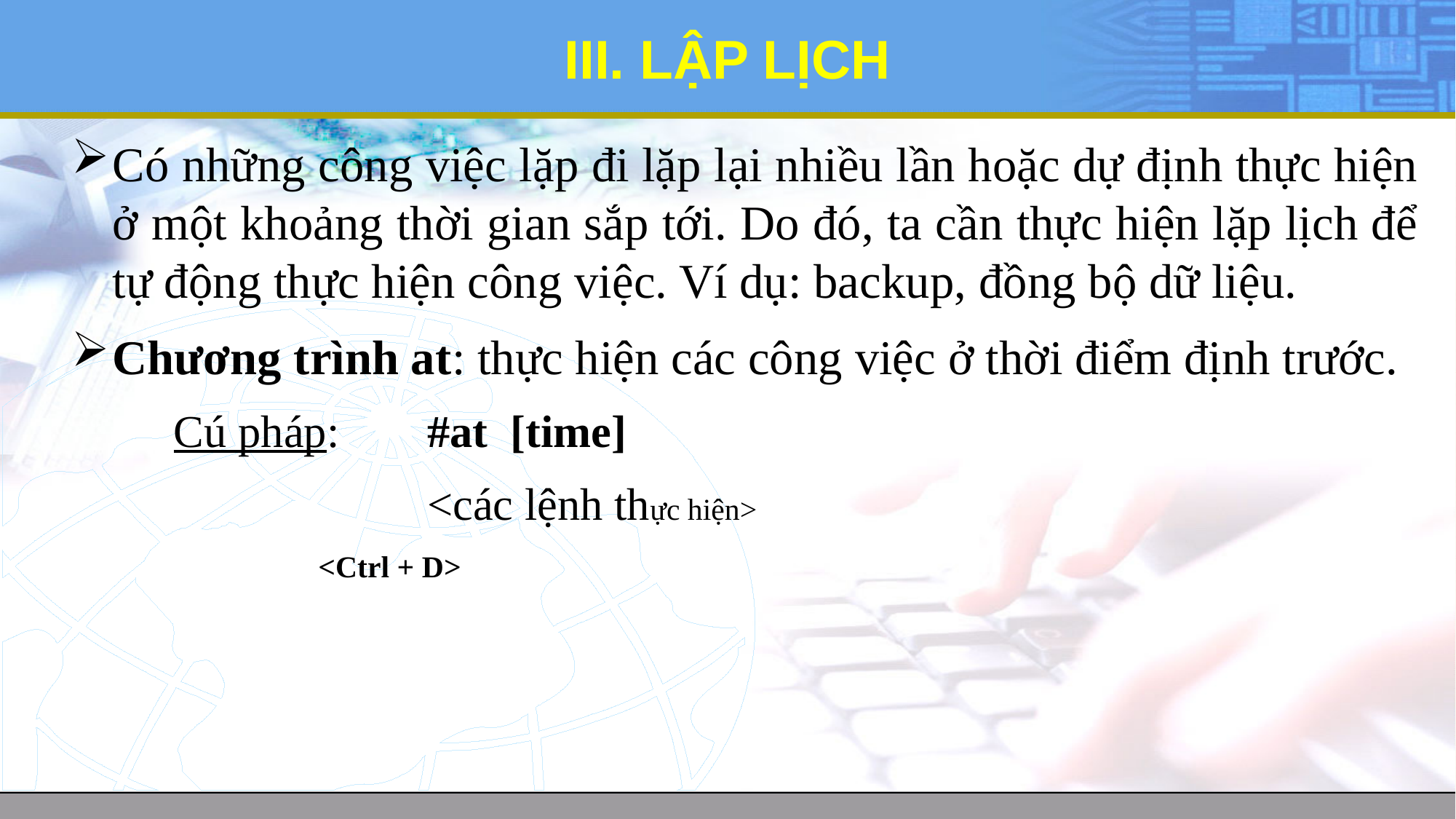

# III. LẬP LỊCH
Có những công việc lặp đi lặp lại nhiều lần hoặc dự định thực hiện ở một khoảng thời gian sắp tới. Do đó, ta cần thực hiện lặp lịch để tự động thực hiện công việc. Ví dụ: backup, đồng bộ dữ liệu.
Chương trình at: thực hiện các công việc ở thời điểm định trước.
Cú pháp:	#at  [time]
			<các lệnh thực hiện>
		<Ctrl + D>